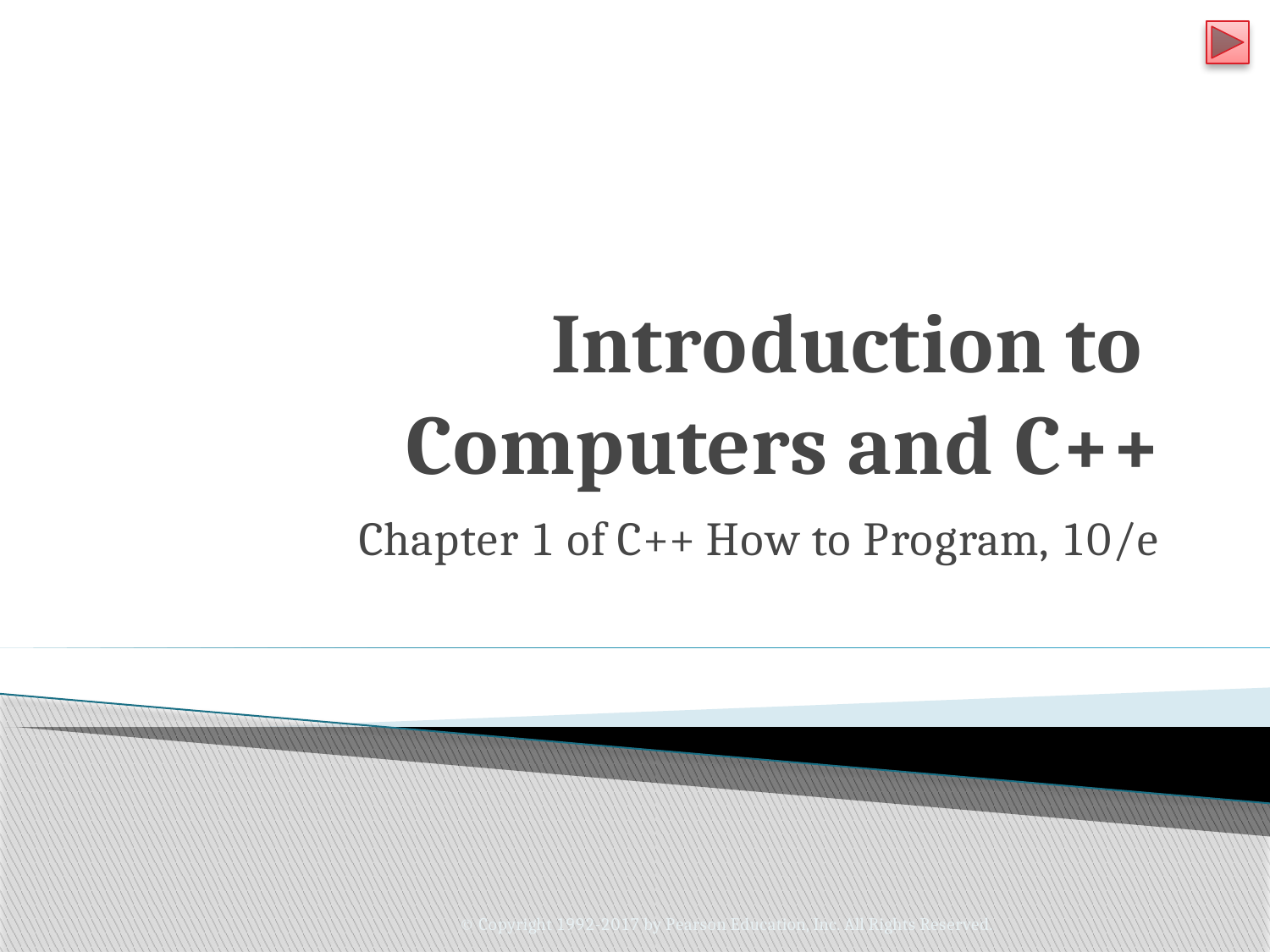

# Introduction to Computers and C++
Chapter 1 of C++ How to Program, 10/e
© Copyright 1992-2017 by Pearson Education, Inc. All Rights Reserved.